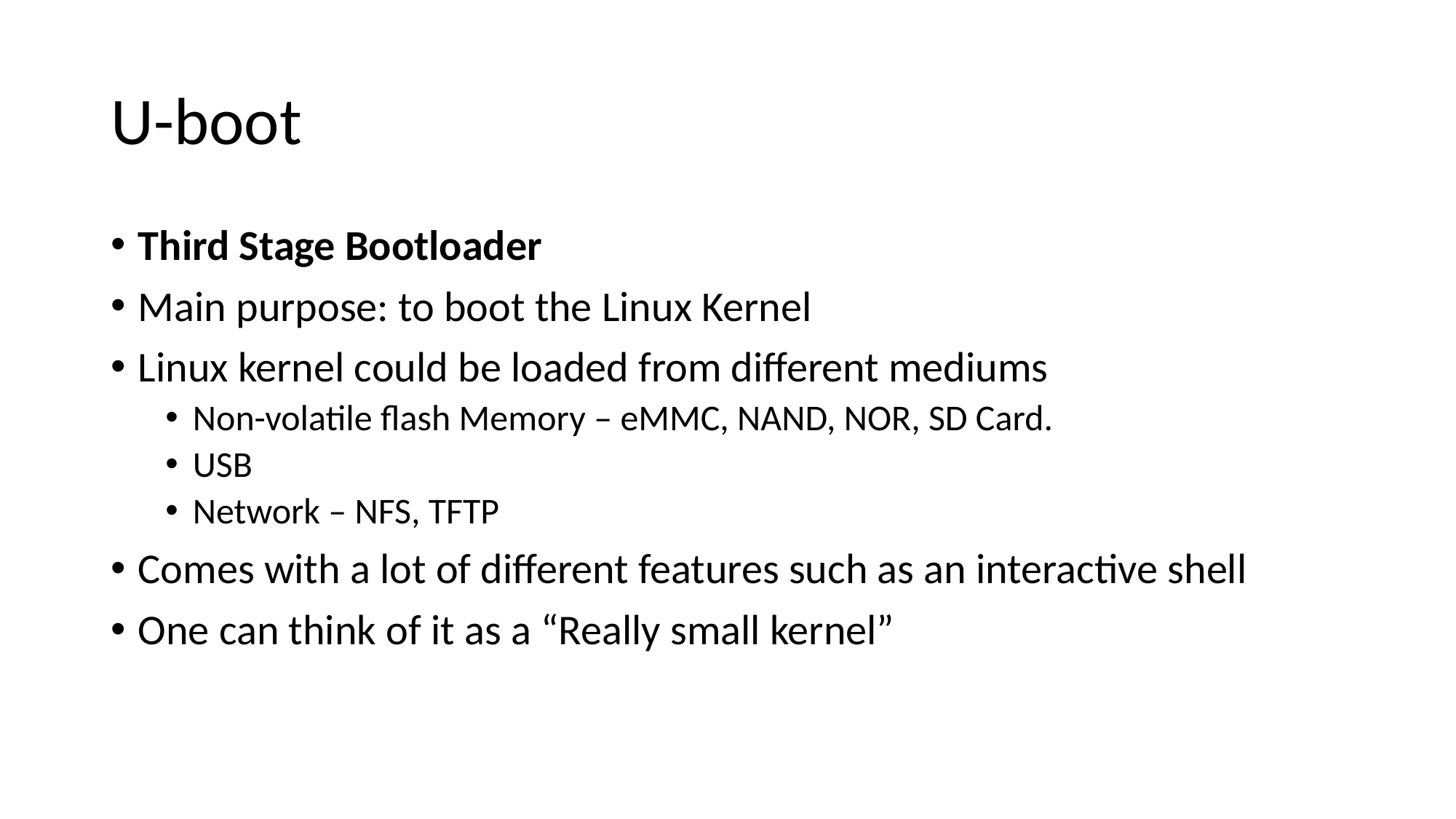

# U-boot
Third Stage Bootloader
Main purpose: to boot the Linux Kernel
Linux kernel could be loaded from different mediums
Non-volatile flash Memory – eMMC, NAND, NOR, SD Card.
USB
Network – NFS, TFTP
Comes with a lot of different features such as an interactive shell
One can think of it as a “Really small kernel”